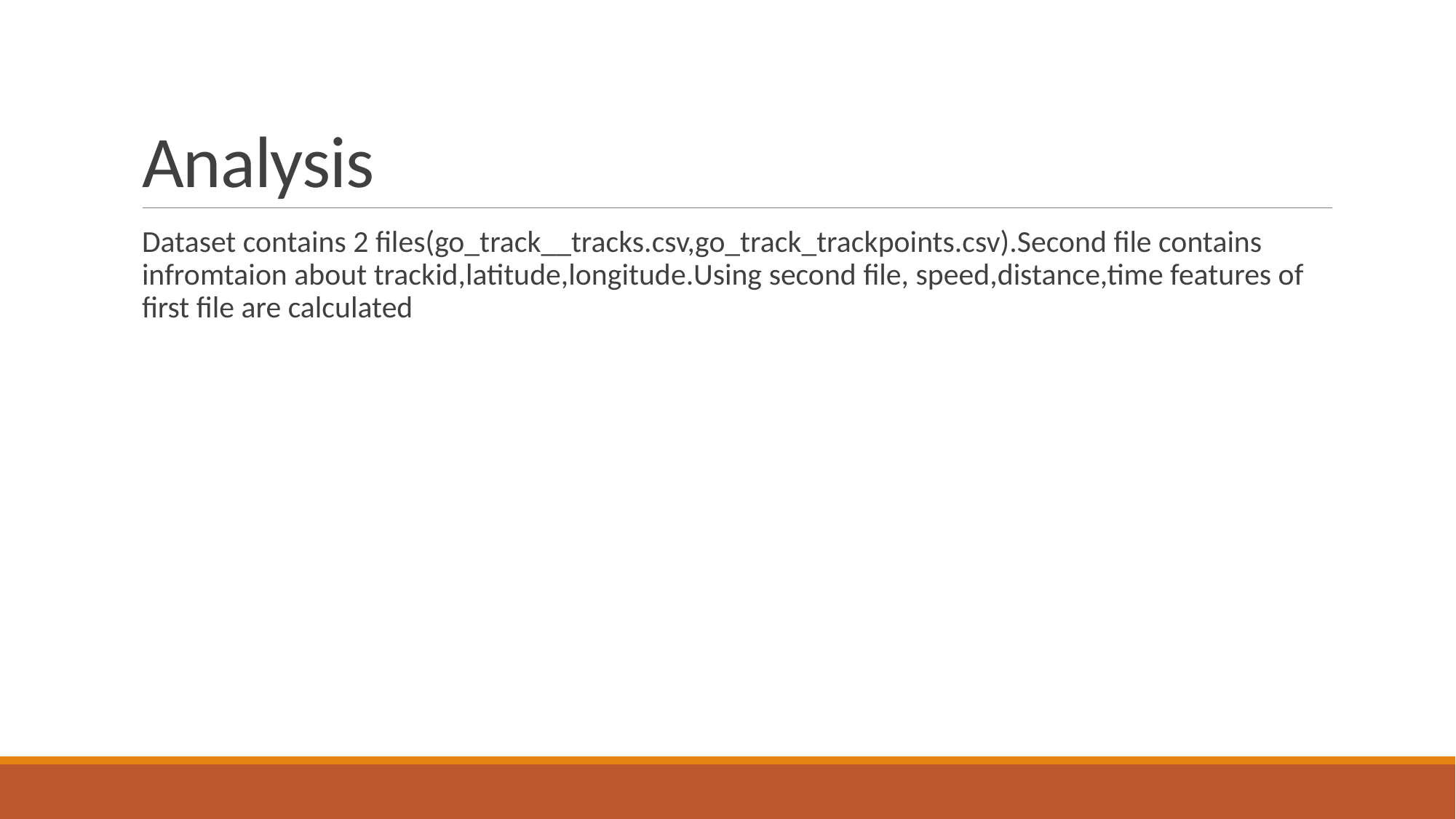

# Analysis
Dataset contains 2 files(go_track__tracks.csv,go_track_trackpoints.csv).Second file contains infromtaion about trackid,latitude,longitude.Using second file, speed,distance,time features of first file are calculated